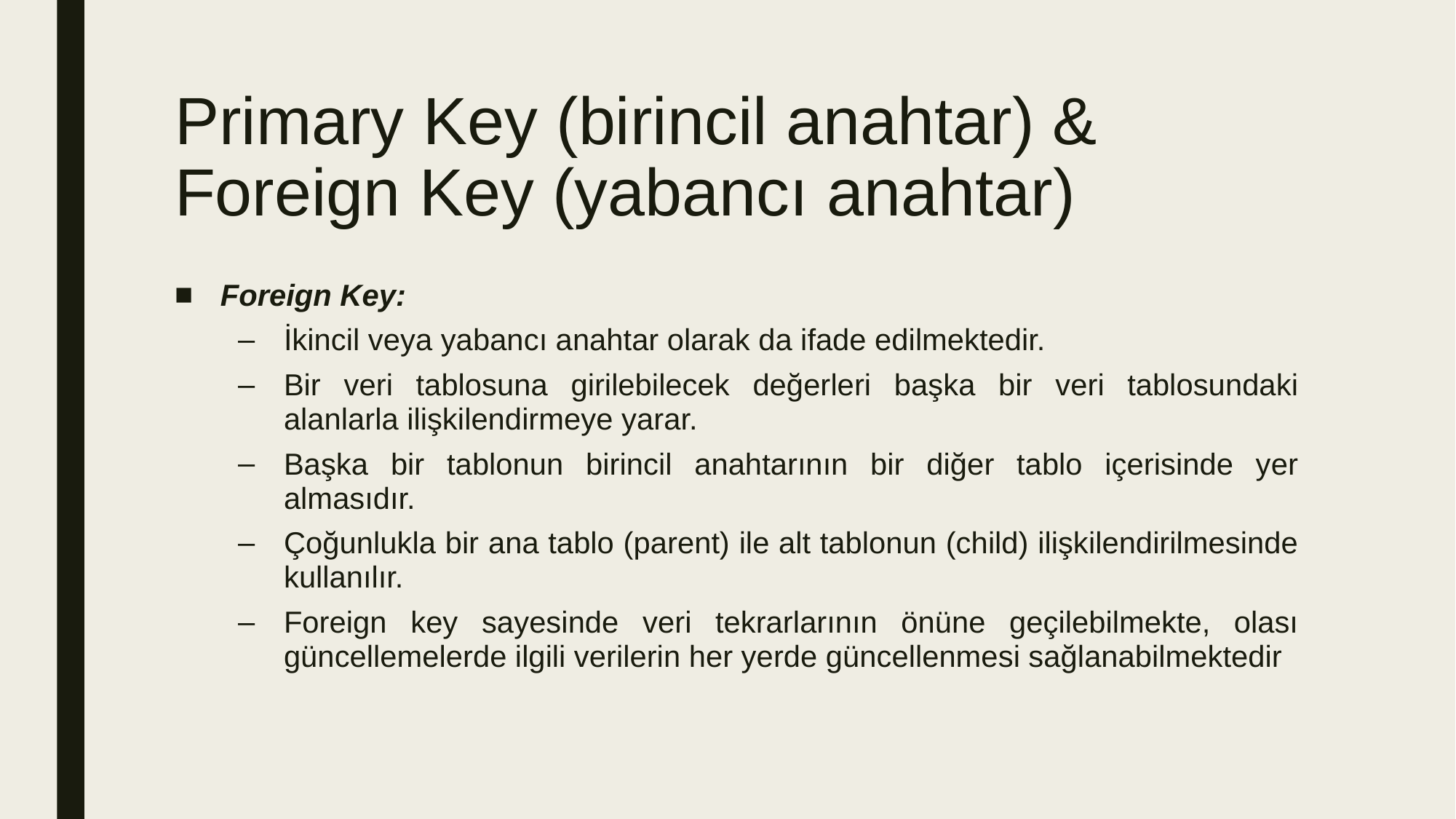

# Primary Key (birincil anahtar) & Foreign Key (yabancı anahtar)
Foreign Key:
İkincil veya yabancı anahtar olarak da ifade edilmektedir.
Bir veri tablosuna girilebilecek değerleri başka bir veri tablosundaki alanlarla ilişkilendirmeye yarar.
Başka bir tablonun birincil anahtarının bir diğer tablo içerisinde yer almasıdır.
Çoğunlukla bir ana tablo (parent) ile alt tablonun (child) ilişkilendirilmesinde kullanılır.
Foreign key sayesinde veri tekrarlarının önüne geçilebilmekte, olası güncellemelerde ilgili verilerin her yerde güncellenmesi sağlanabilmektedir